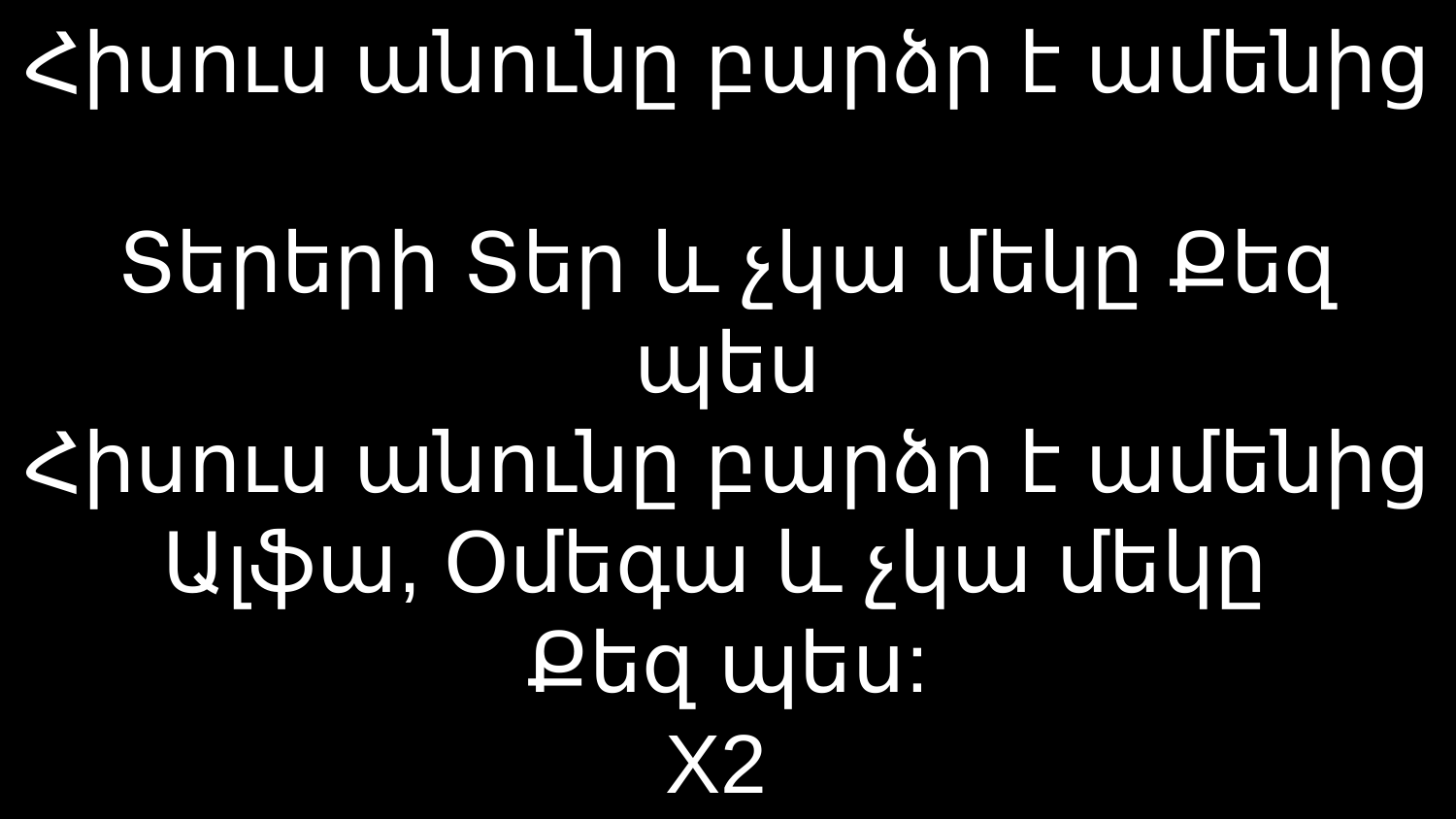

# Հիսուս անունը բարձր է ամենից Տերերի Տեր և չկա մեկը Քեզ պես Հիսուս անունը բարձր է ամենից Ալֆա, Օմեգա և չկա մեկը Քեզ պես: X2